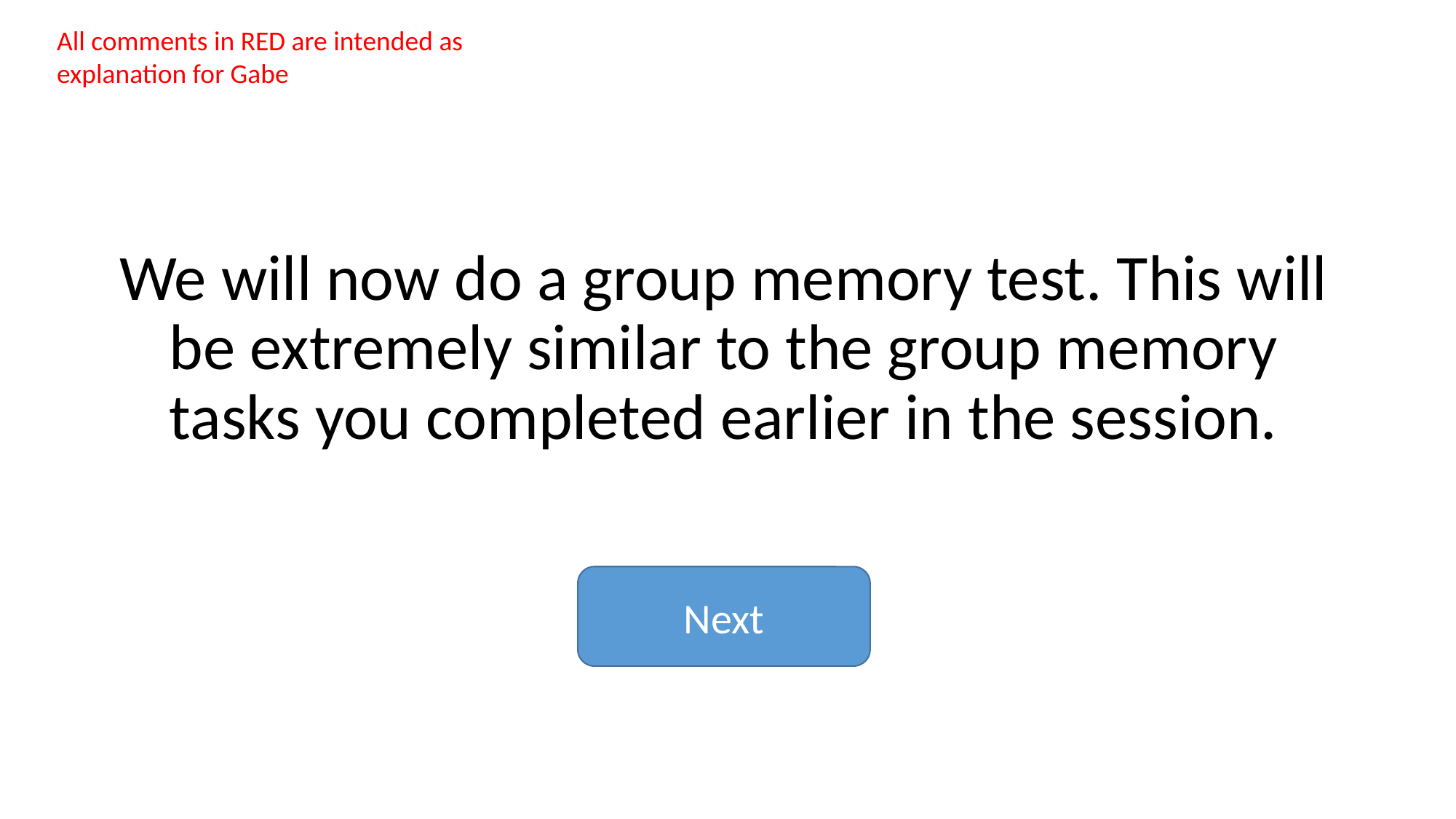

All comments in RED are intended as explanation for Gabe
We will now do a group memory test. This will be extremely similar to the group memory tasks you completed earlier in the session.

Next